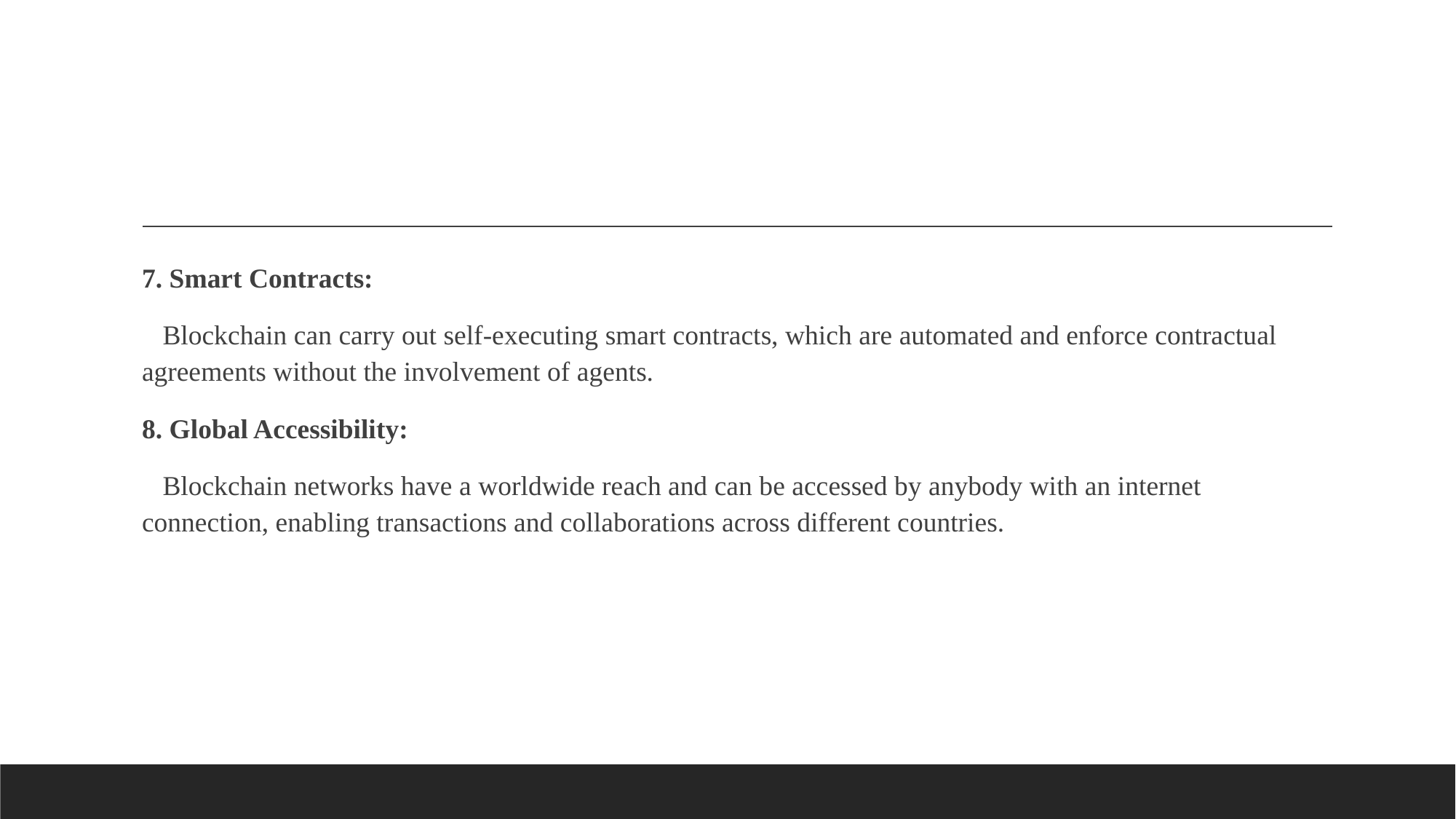

#
7. Smart Contracts:
   Blockchain can carry out self-executing smart contracts, which are automated and enforce contractual agreements without the involvement of agents.
8. Global Accessibility:
   Blockchain networks have a worldwide reach and can be accessed by anybody with an internet connection, enabling transactions and collaborations across different countries.